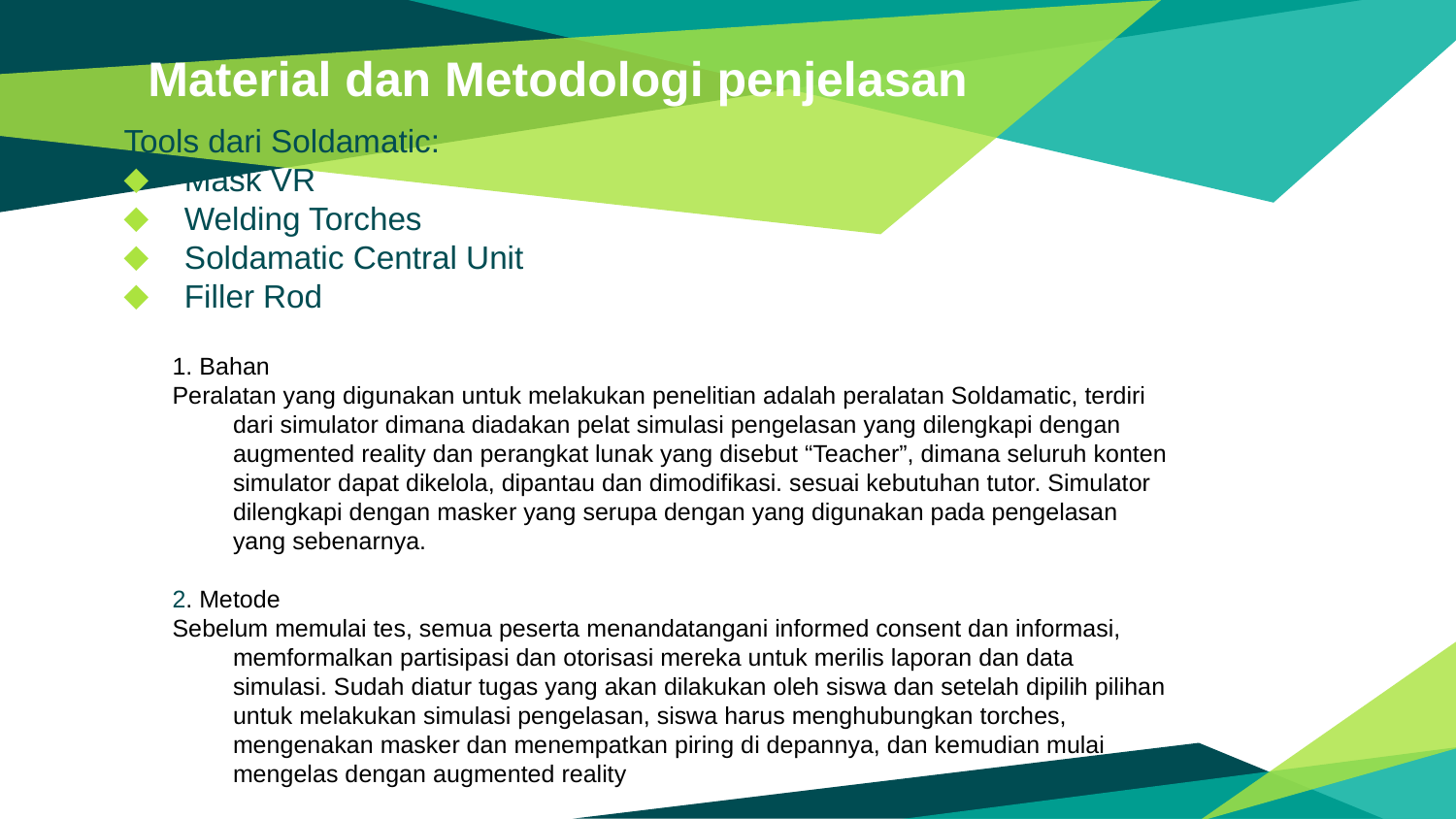

# Material dan Metodologi penjelasan
Tools dari Soldamatic:
Mask VR
Welding Torches
Soldamatic Central Unit
Filler Rod

1. Bahan
Peralatan yang digunakan untuk melakukan penelitian adalah peralatan Soldamatic, terdiri dari simulator dimana diadakan pelat simulasi pengelasan yang dilengkapi dengan augmented reality dan perangkat lunak yang disebut “Teacher”, dimana seluruh konten simulator dapat dikelola, dipantau dan dimodifikasi. sesuai kebutuhan tutor. Simulator dilengkapi dengan masker yang serupa dengan yang digunakan pada pengelasan yang sebenarnya.
2. Metode
Sebelum memulai tes, semua peserta menandatangani informed consent dan informasi, memformalkan partisipasi dan otorisasi mereka untuk merilis laporan dan data simulasi. Sudah diatur tugas yang akan dilakukan oleh siswa dan setelah dipilih pilihan untuk melakukan simulasi pengelasan, siswa harus menghubungkan torches, mengenakan masker dan menempatkan piring di depannya, dan kemudian mulai mengelas dengan augmented reality